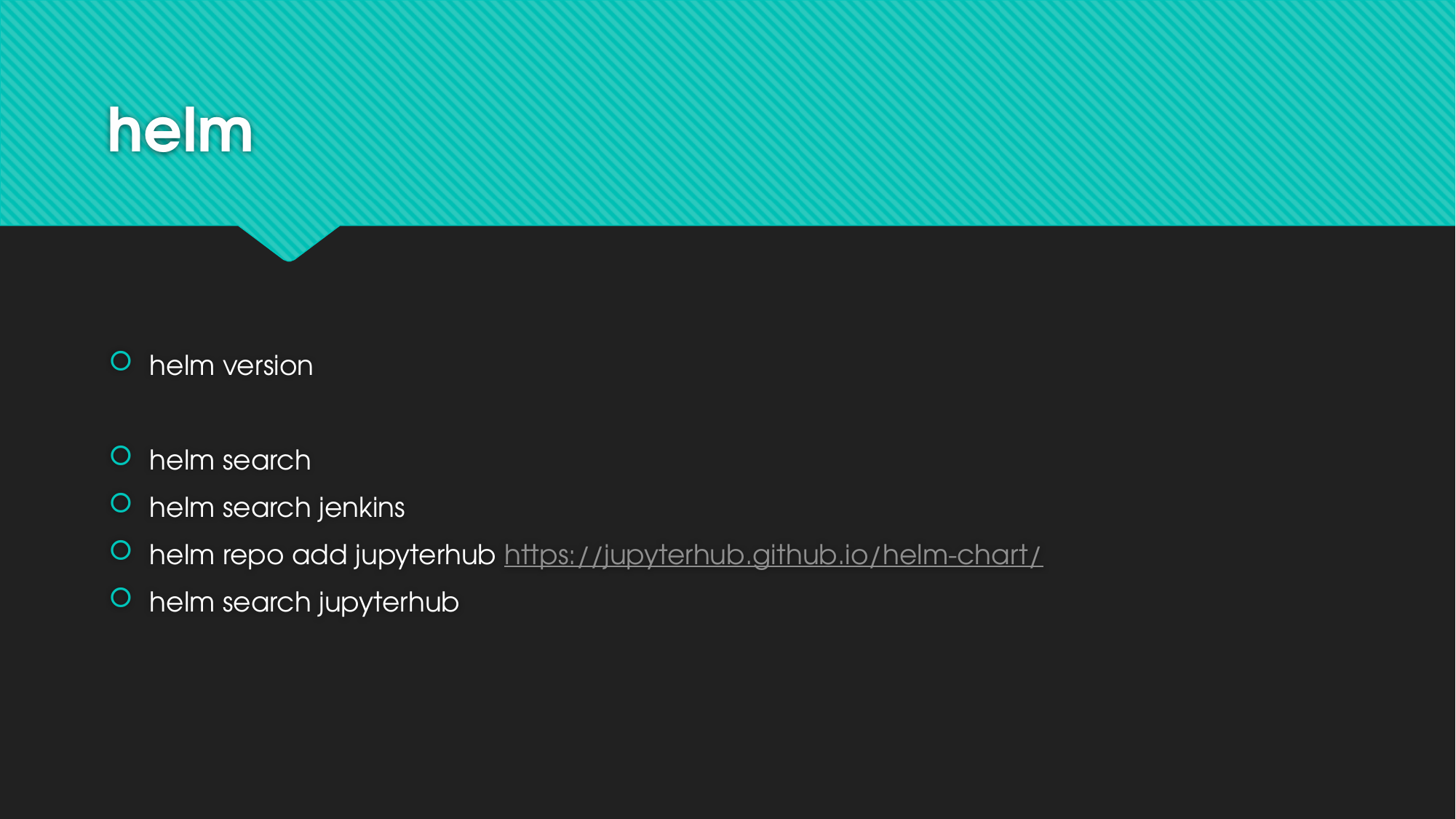

# helm
helm version

helm search
helm search jenkins
helm repo add jupyterhub https://jupyterhub.github.io/helm-chart/
helm search jupyterhub